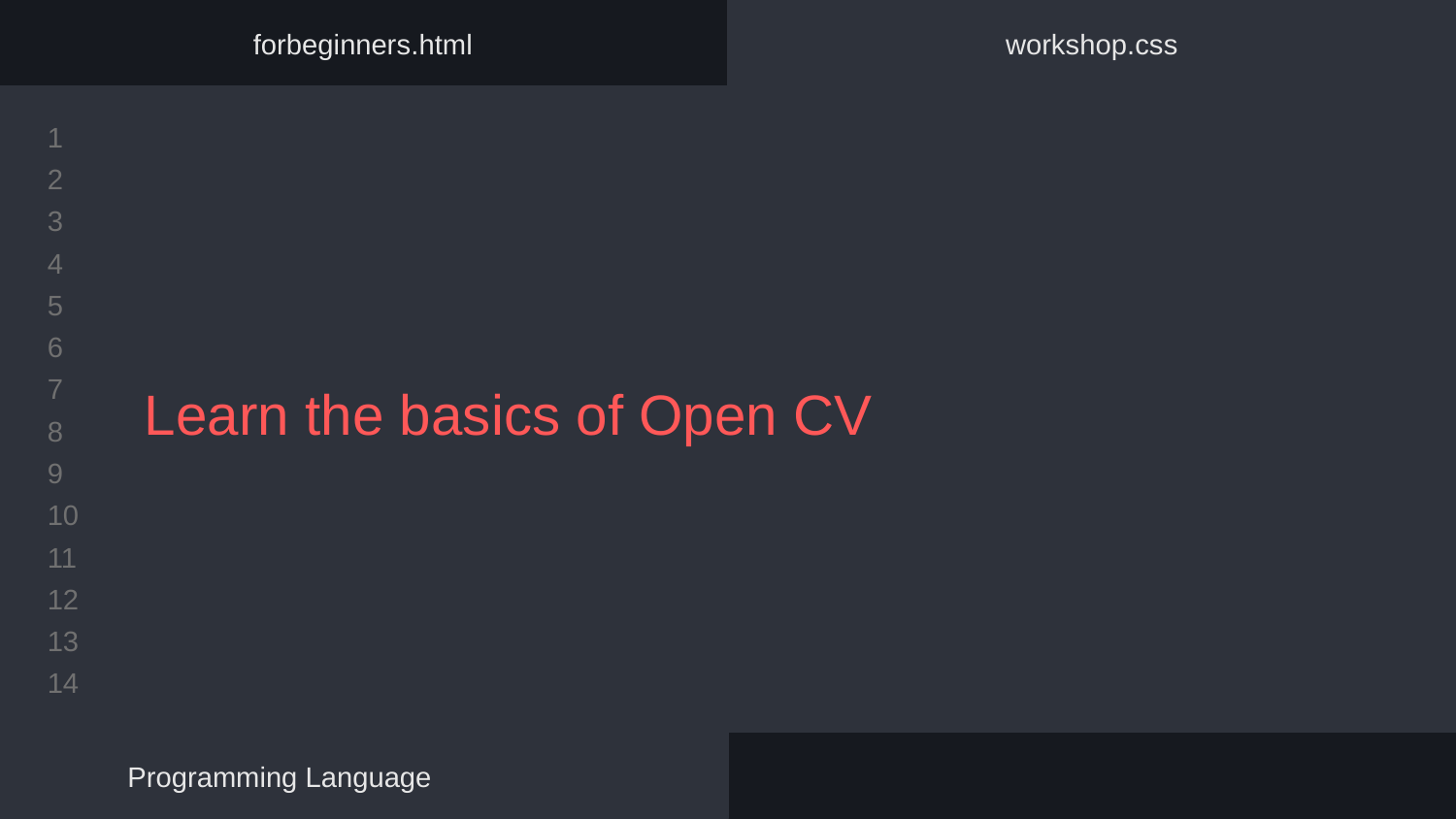

forbeginners.html
workshop.css
# Learn the basics of Open CV
Programming Language